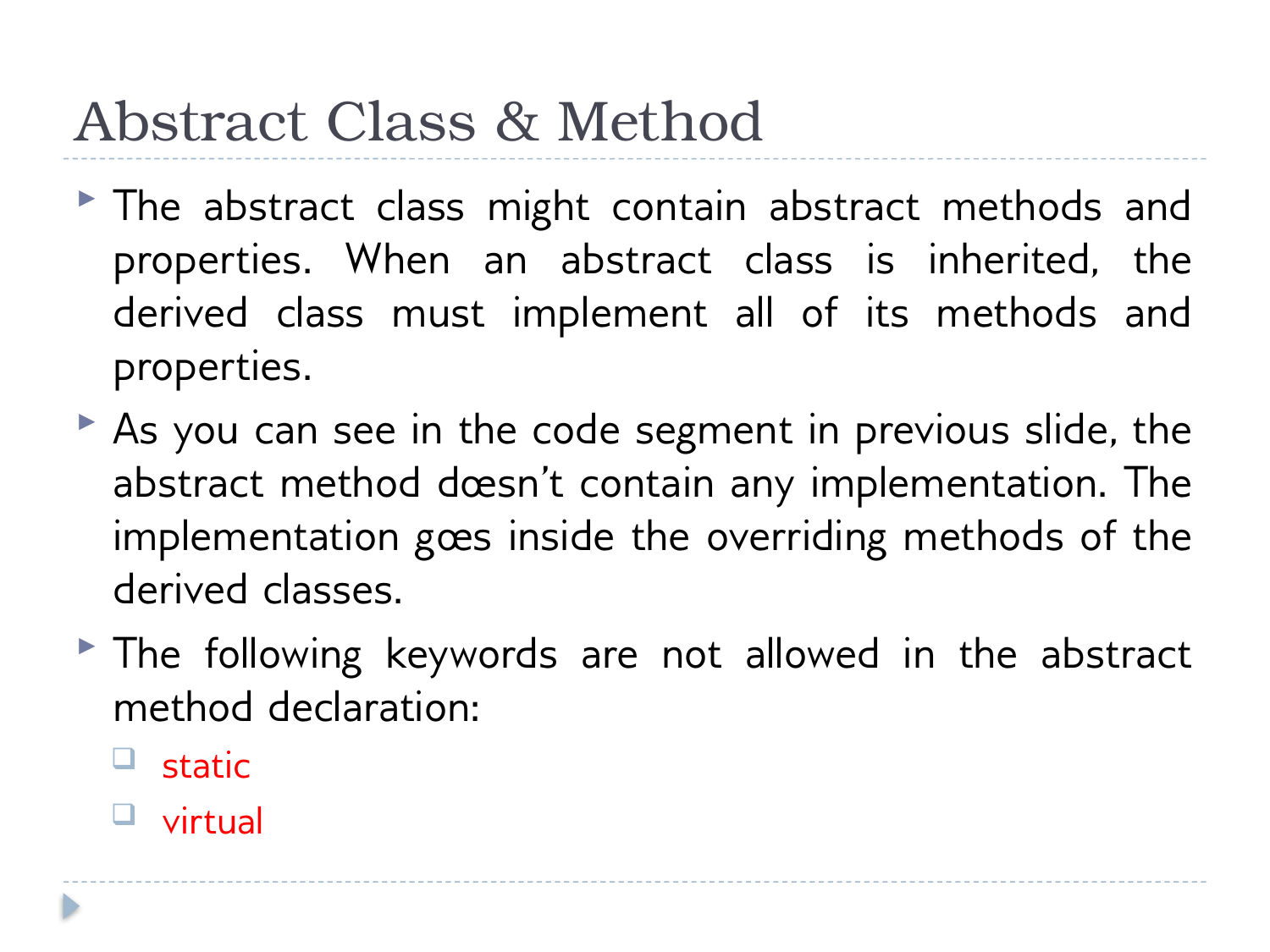

# Abstract Class & Method
The abstract class might contain abstract methods and properties. When an abstract class is inherited, the derived class must implement all of its methods and properties.
As you can see in the code segment in previous slide, the abstract method doesn’t contain any implementation. The implementation goes inside the overriding methods of the derived classes.
The following keywords are not allowed in the abstract method declaration:
 static
 virtual